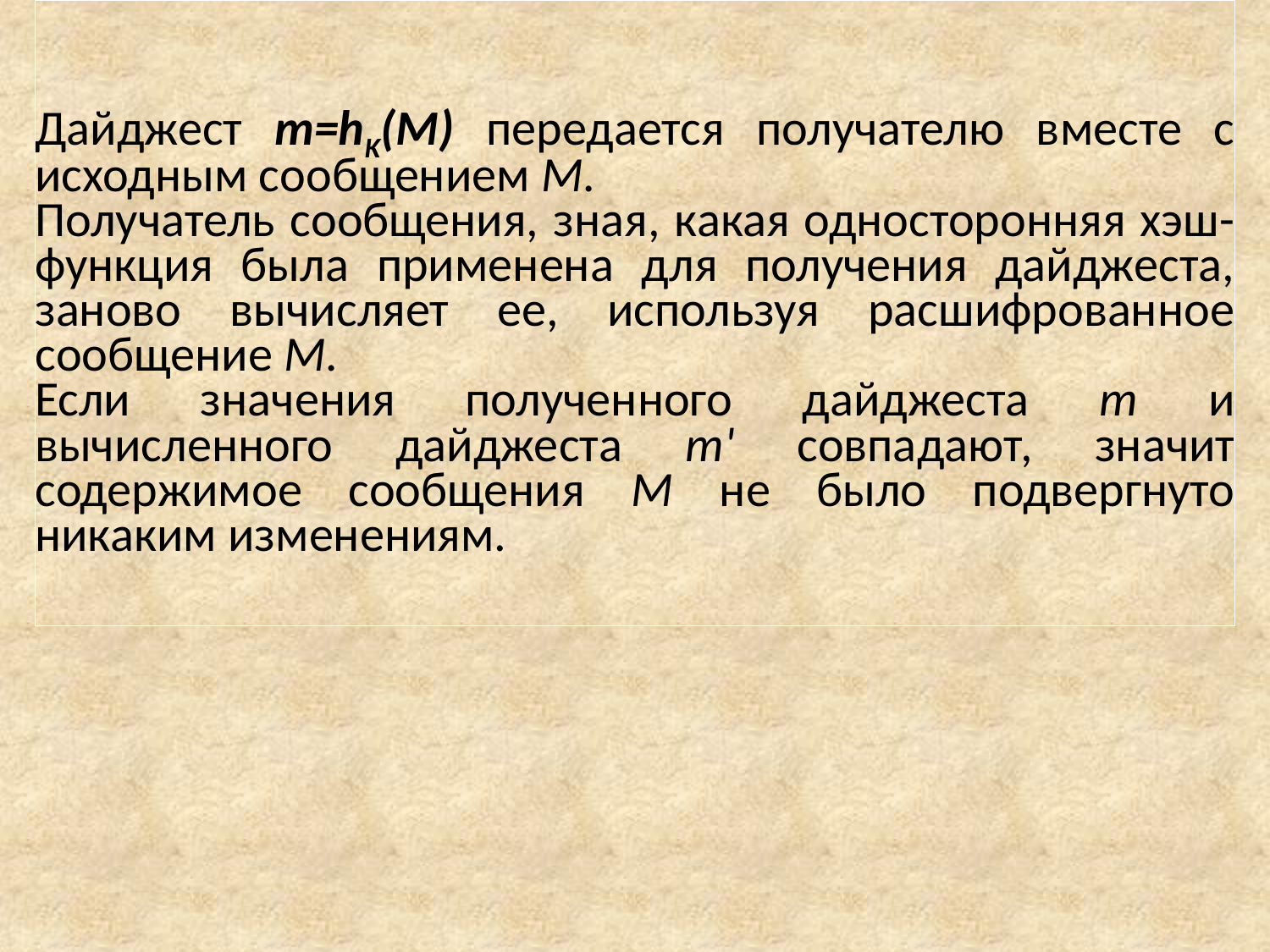

Дайджест m=hK(M) передается получателю вместе с исходным сообщением М.
Получатель сообщения, зная, какая односторонняя хэш-функция была применена для получения дайджеста, заново вычисляет ее, используя расшифрованное сообщение М.
Если значения полученного дайджеста т и вычисленного дайджеста т' совпадают, значит содержимое сообщения М не было подвергнуто никаким изменениям.